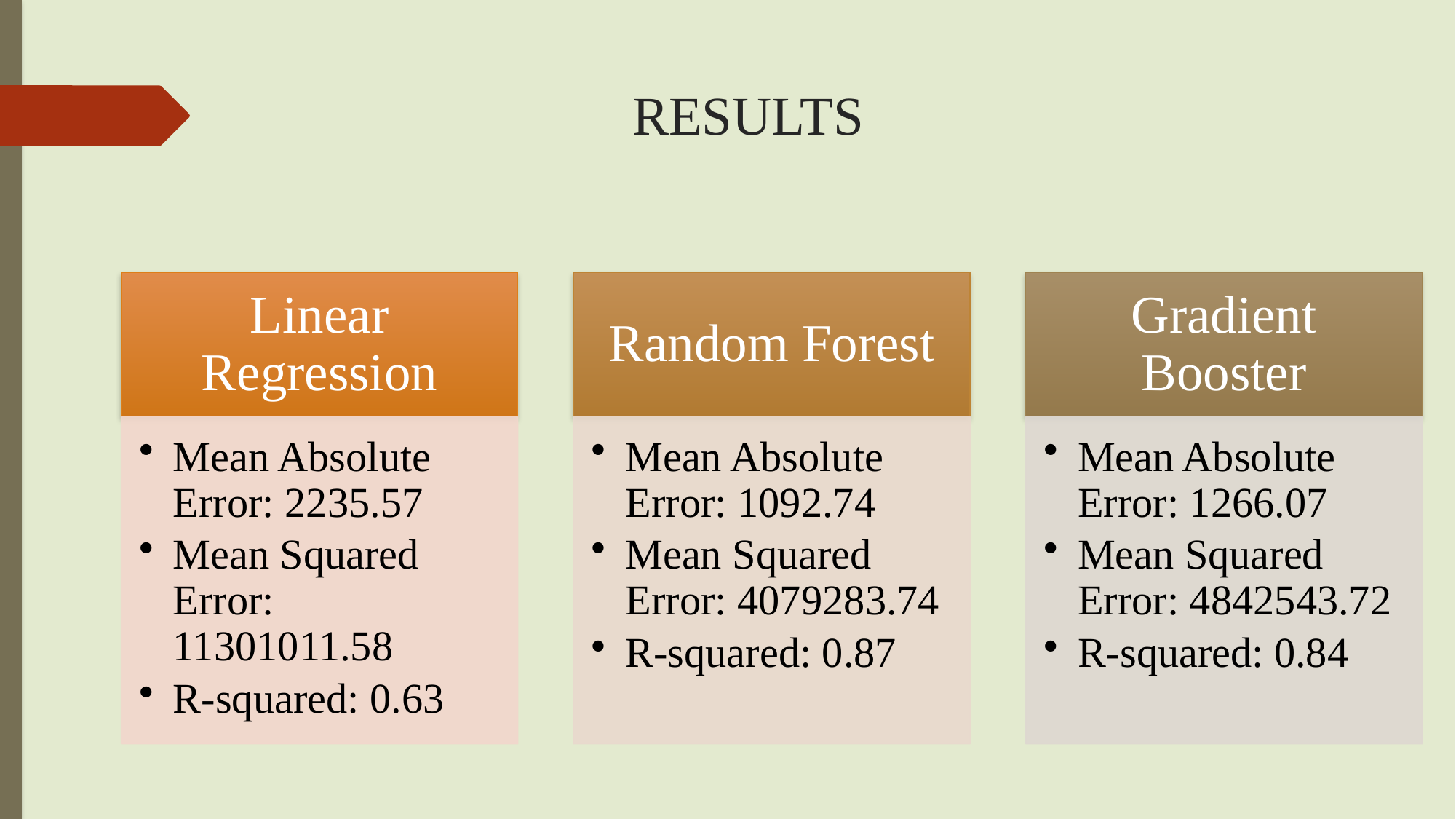

# RESULTS

Linear Regression
Mean Absolute Error: 2235.57
Mean Squared Error: 11301011.58
R-squared: 0.63
Random Forest
Mean Absolute Error: 1092.74
Mean Squared Error: 4079283.74
R-squared: 0.87
Gradient Booster
Mean Absolute Error: 1266.07
Mean Squared Error: 4842543.72
R-squared: 0.84